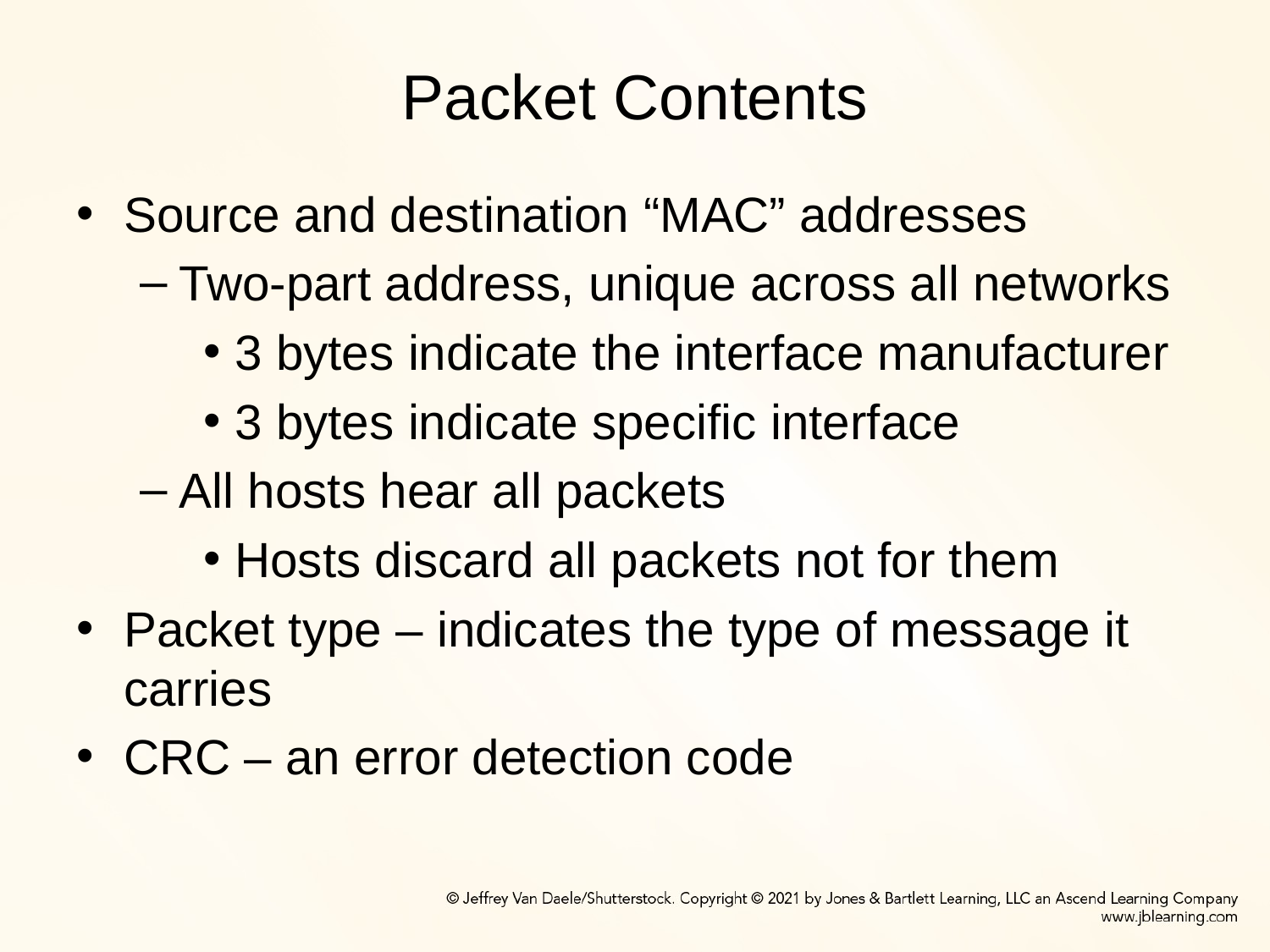

# Packet Contents
Source and destination “MAC” addresses
Two-part address, unique across all networks
3 bytes indicate the interface manufacturer
3 bytes indicate specific interface
All hosts hear all packets
Hosts discard all packets not for them
Packet type – indicates the type of message it carries
CRC – an error detection code